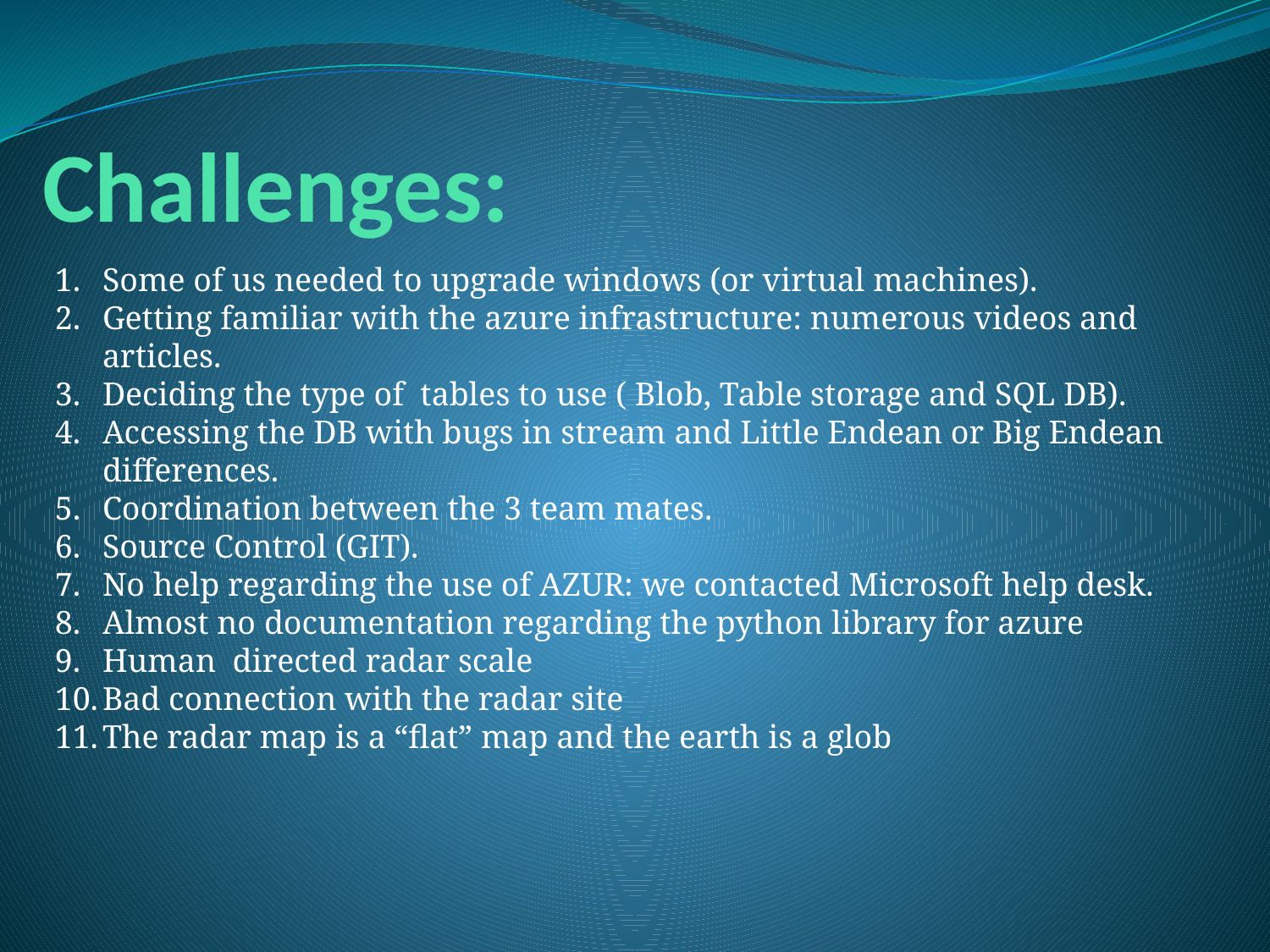

# Challenges:
Some of us needed to upgrade windows (or virtual machines).
Getting familiar with the azure infrastructure: numerous videos and articles.
Deciding the type of  tables to use ( Blob, Table storage and SQL DB).
Accessing the DB with bugs in stream and Little Endean or Big Endean differences.
Coordination between the 3 team mates.
Source Control (GIT).
No help regarding the use of AZUR: we contacted Microsoft help desk.
Almost no documentation regarding the python library for azure
Human  directed radar scale
Bad connection with the radar site
The radar map is a “flat” map and the earth is a glob